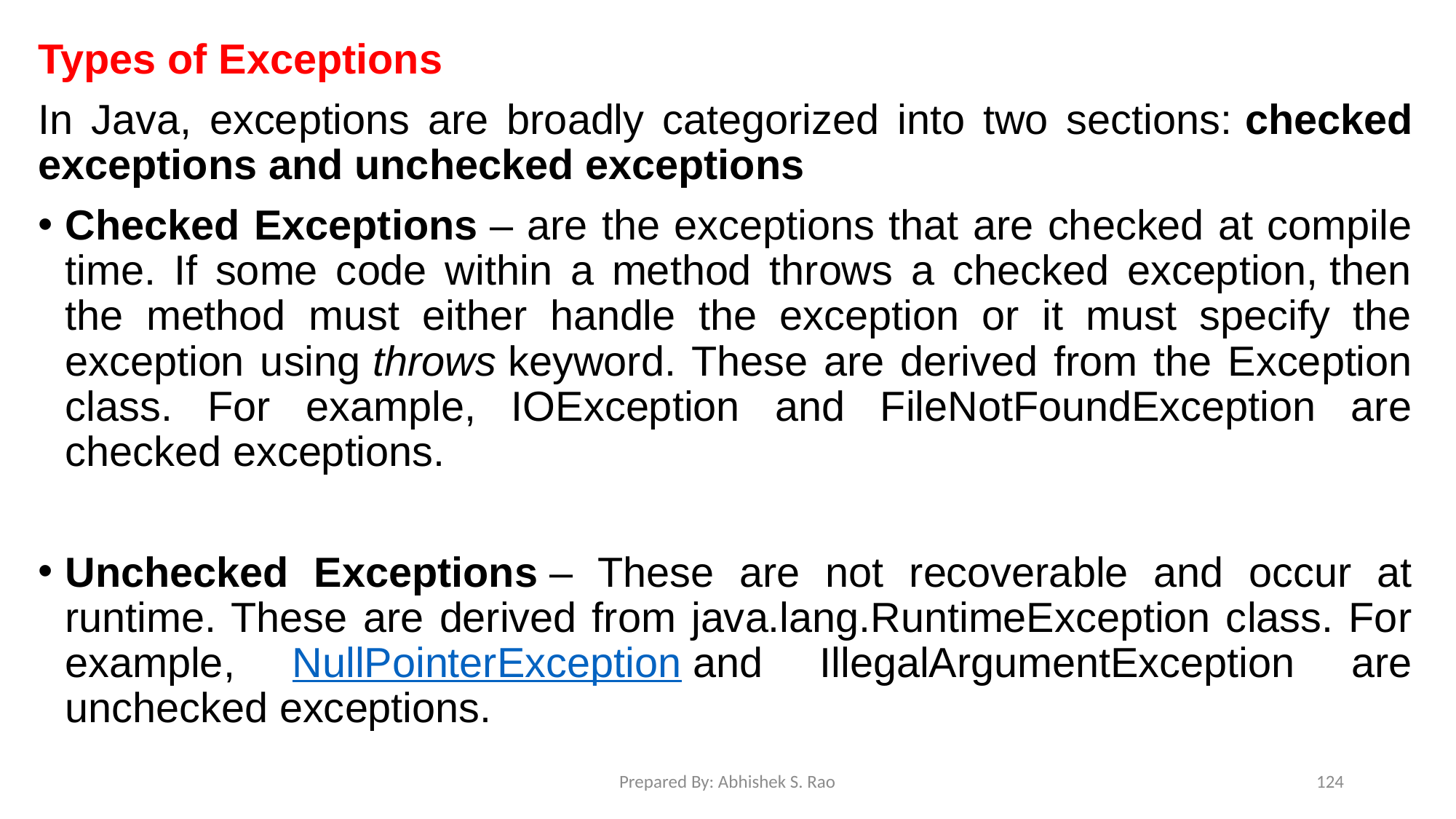

Types of Exceptions
In Java, exceptions are broadly categorized into two sections: checked exceptions and unchecked exceptions
Checked Exceptions – are the exceptions that are checked at compile time. If some code within a method throws a checked exception, then the method must either handle the exception or it must specify the exception using throws keyword. These are derived from the Exception class. For example, IOException and FileNotFoundException are checked exceptions.

Unchecked Exceptions – These are not recoverable and occur at runtime. These are derived from java.lang.RuntimeException class. For example, NullPointerException and IllegalArgumentException are unchecked exceptions.
Prepared By: Abhishek S. Rao
124